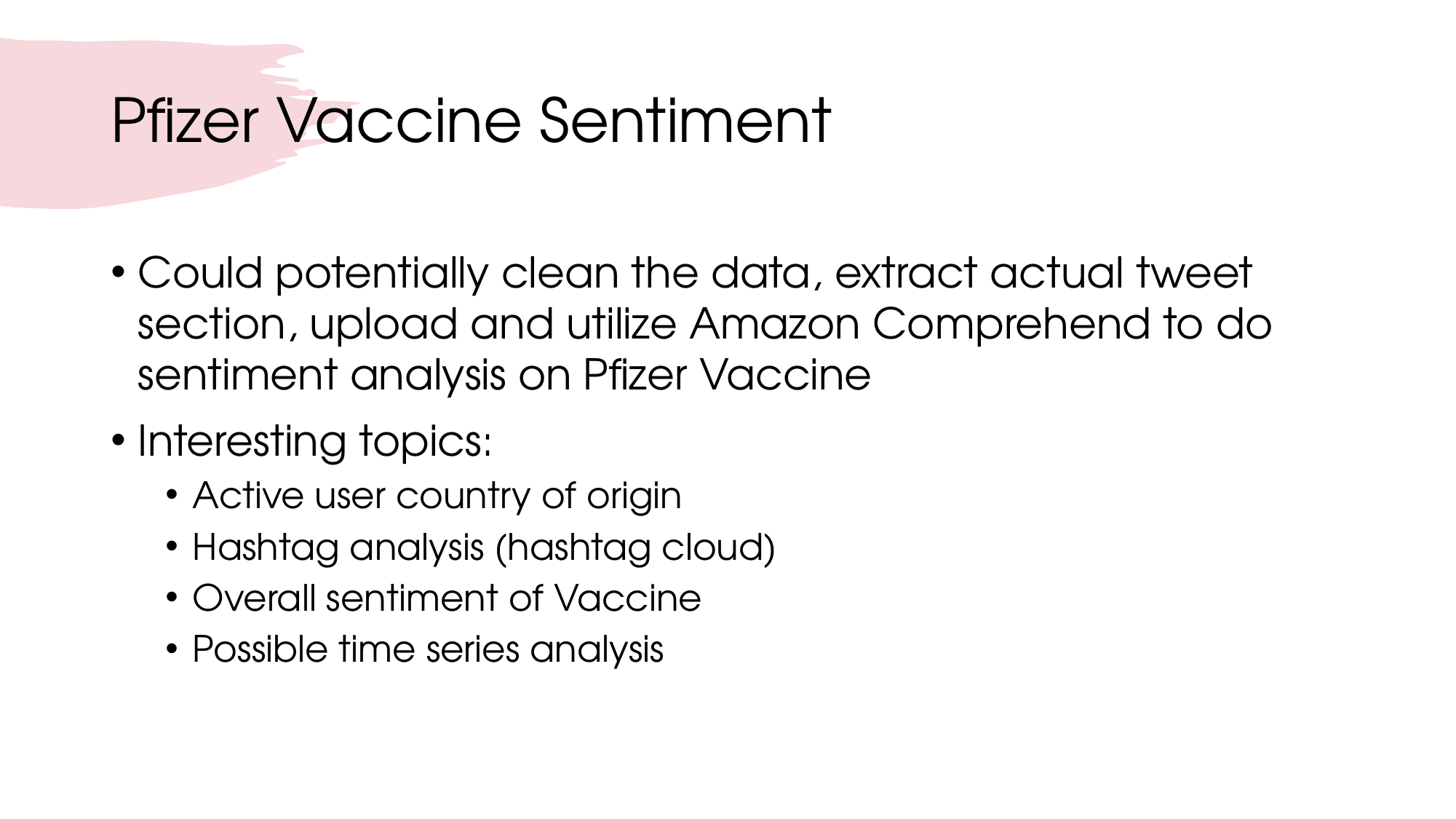

# Pfizer Vaccine Sentiment
Could potentially clean the data, extract actual tweet section, upload and utilize Amazon Comprehend to do sentiment analysis on Pfizer Vaccine
Interesting topics:
Active user country of origin
Hashtag analysis (hashtag cloud)
Overall sentiment of Vaccine
Possible time series analysis